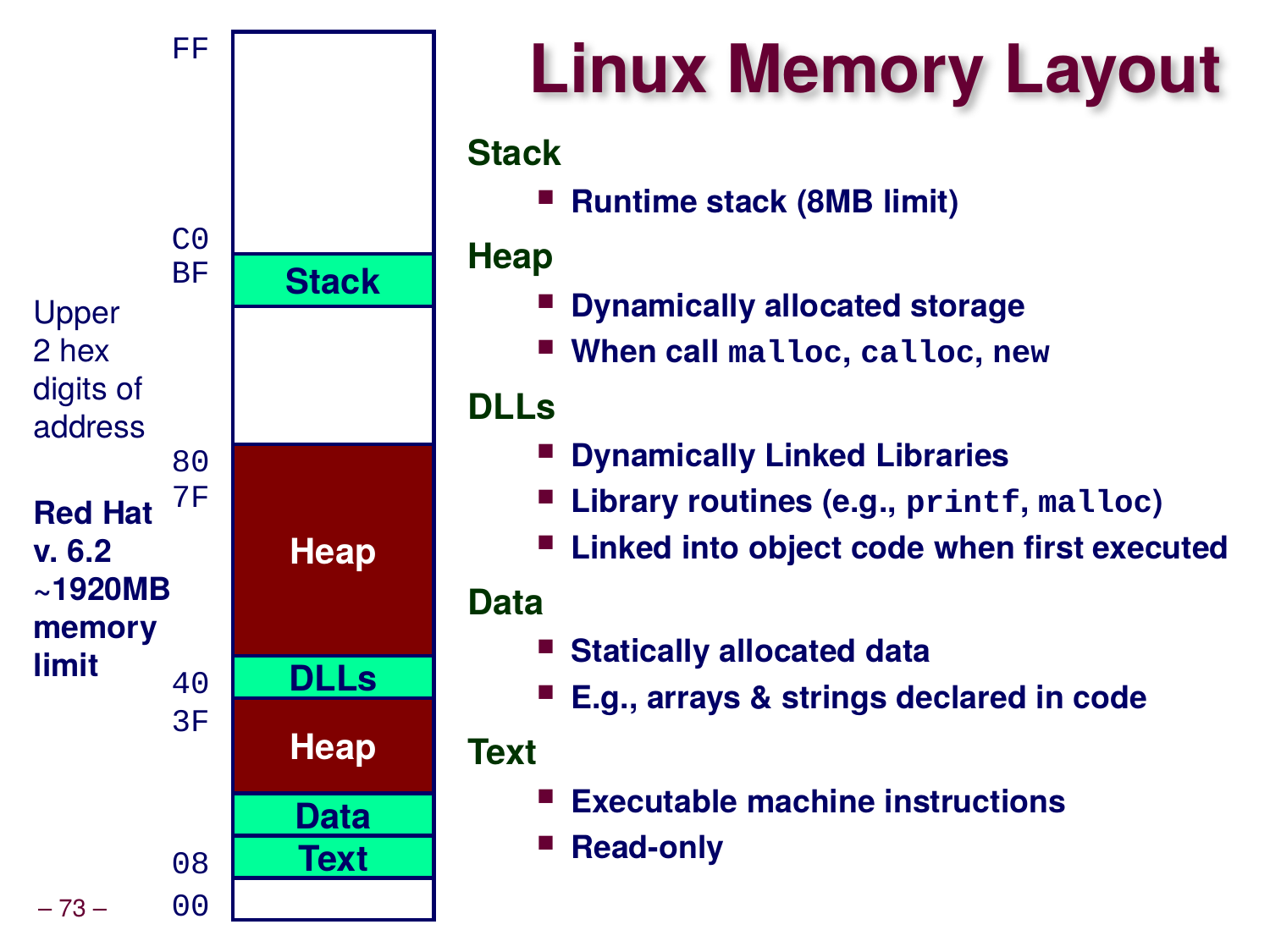

FF

C0
BF

Stack
80
Heap
7F

40
DLLs
3F

Heap
Data
08
Text
00
# Linux Memory Layout
Stack
Runtime stack (8MB limit)
Heap
Dynamically allocated storage
When call malloc, calloc, new
DLLs
Dynamically Linked Libraries
Library routines (e.g., printf, malloc)
Linked into object code when first executed
Data
Statically allocated data
E.g., arrays & strings declared in code
Text
Executable machine instructions
Read-only
Upper
2 hex digits of address
Red Hat
v. 6.2
~1920MB
memory
limit